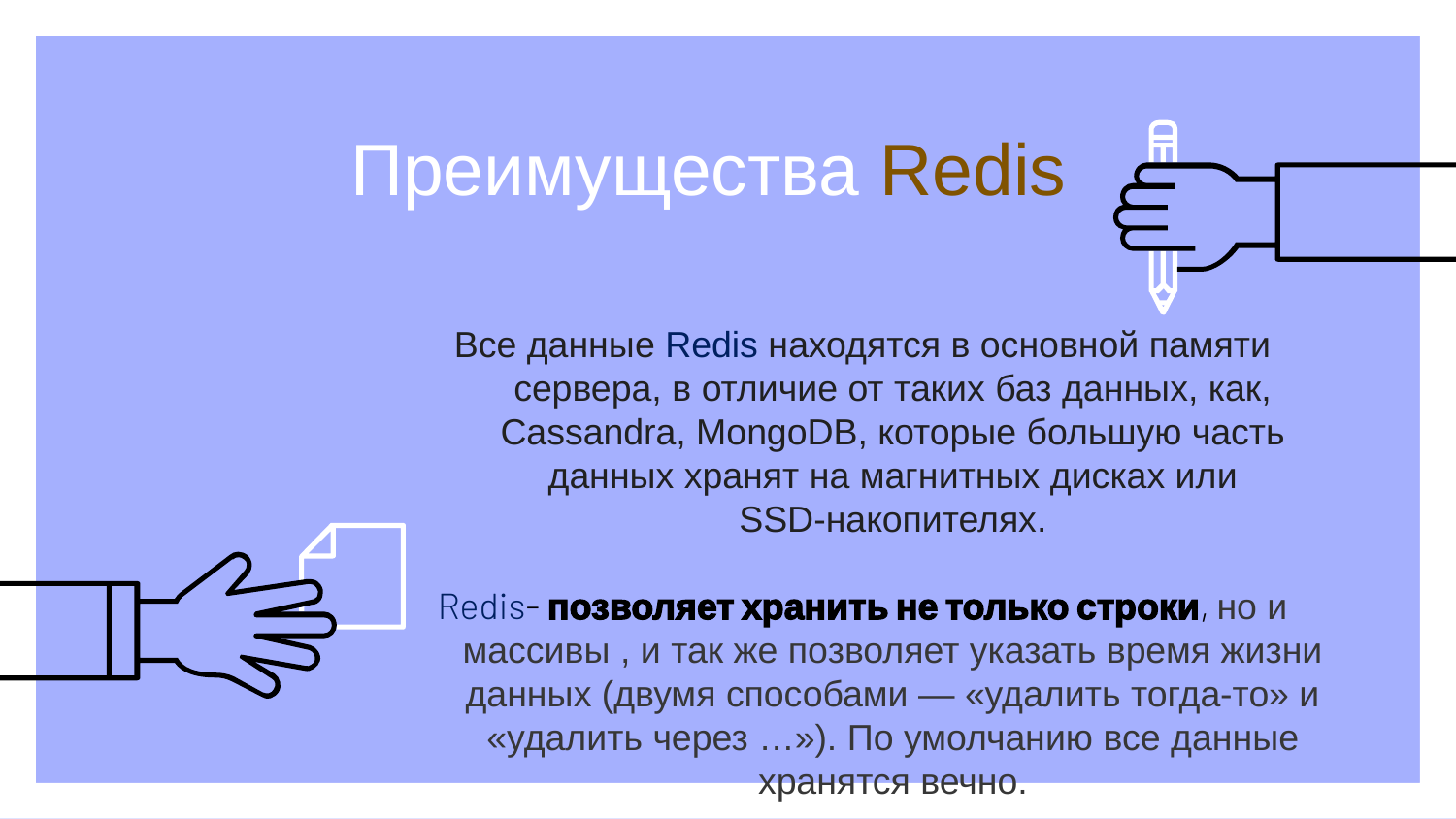

# Преимущества Redis
Все данные Redis находятся в основной памяти сервера, в отличие от таких баз данных, как, Cassandra, MongoDB, которые большую часть данных хранят на магнитных дисках или SSD‑накопителях.

Redis- позволяет хранить не только строки, но и массивы , и так же позволяет указать время жизни данных (двумя способами — «удалить тогда-то» и «удалить через …»). По умолчанию все данные хранятся вечно.